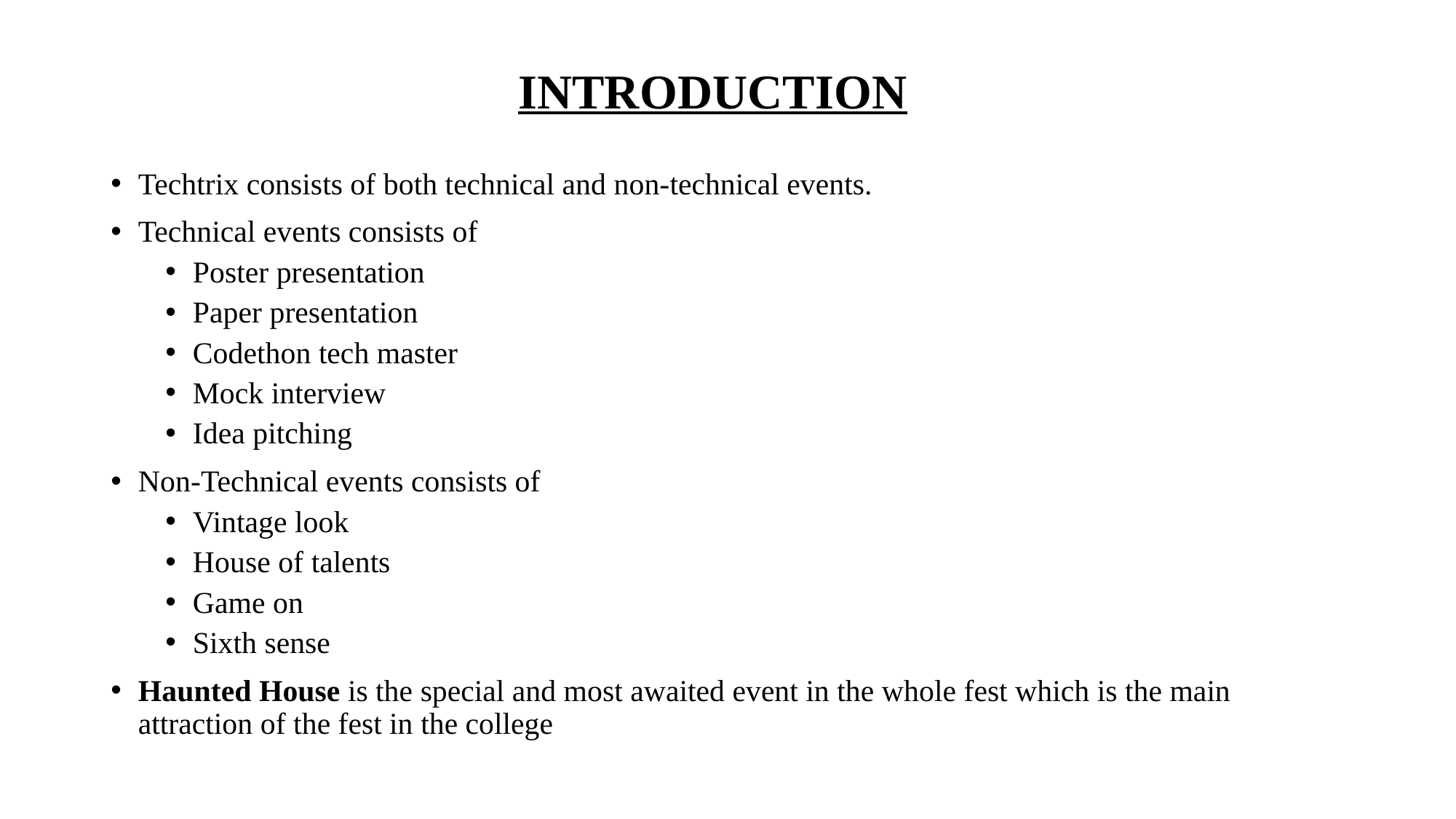

# INTRODUCTION
Techtrix consists of both technical and non-technical events.
Technical events consists of
Poster presentation
Paper presentation
Codethon tech master
Mock interview
Idea pitching
Non-Technical events consists of
Vintage look
House of talents
Game on
Sixth sense
Haunted House is the special and most awaited event in the whole fest which is the main attraction of the fest in the college